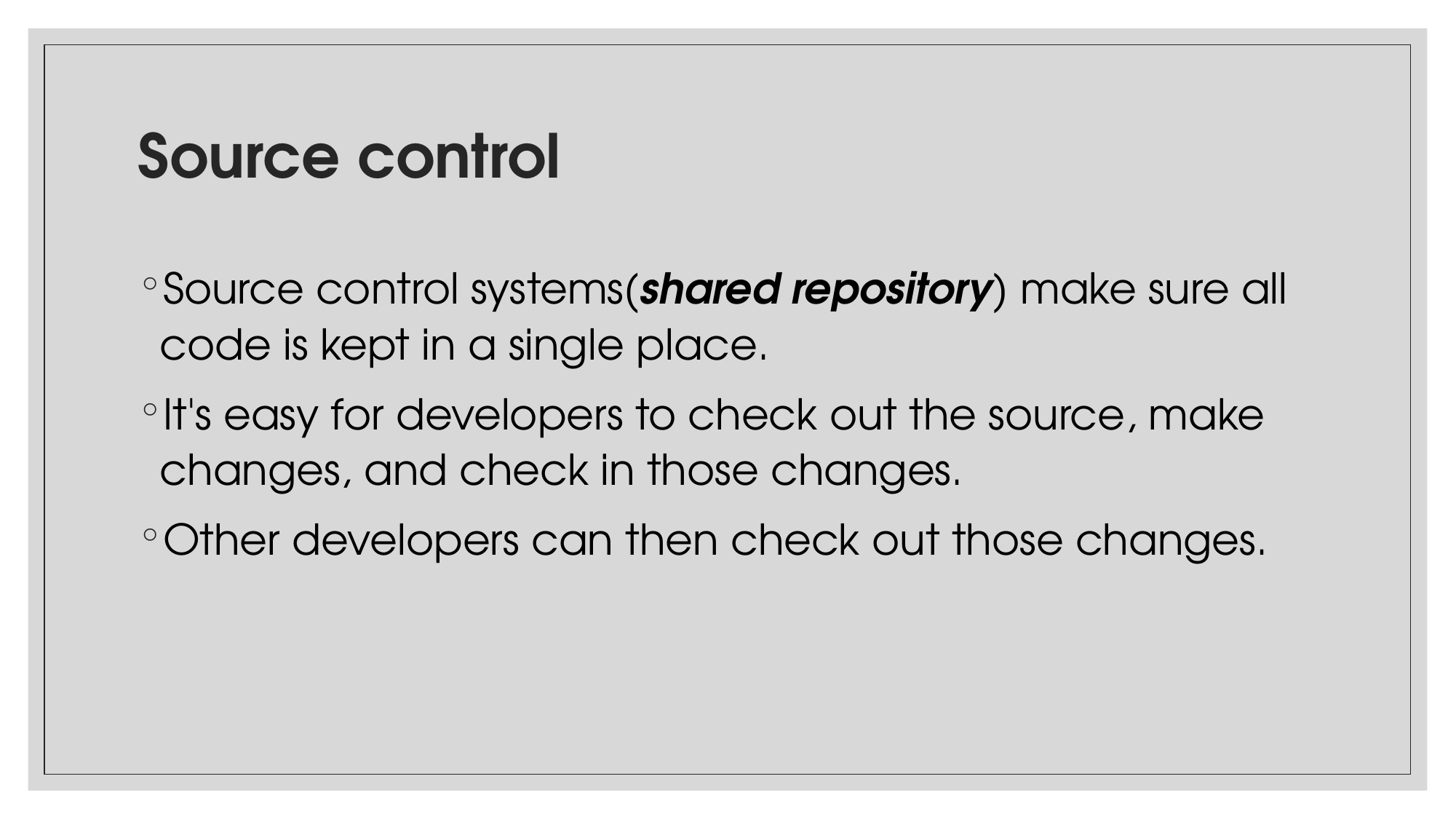

# Source control
Source control systems(shared repository) make sure all code is kept in a single place.
It's easy for developers to check out the source, make changes, and check in those changes.
Other developers can then check out those changes.